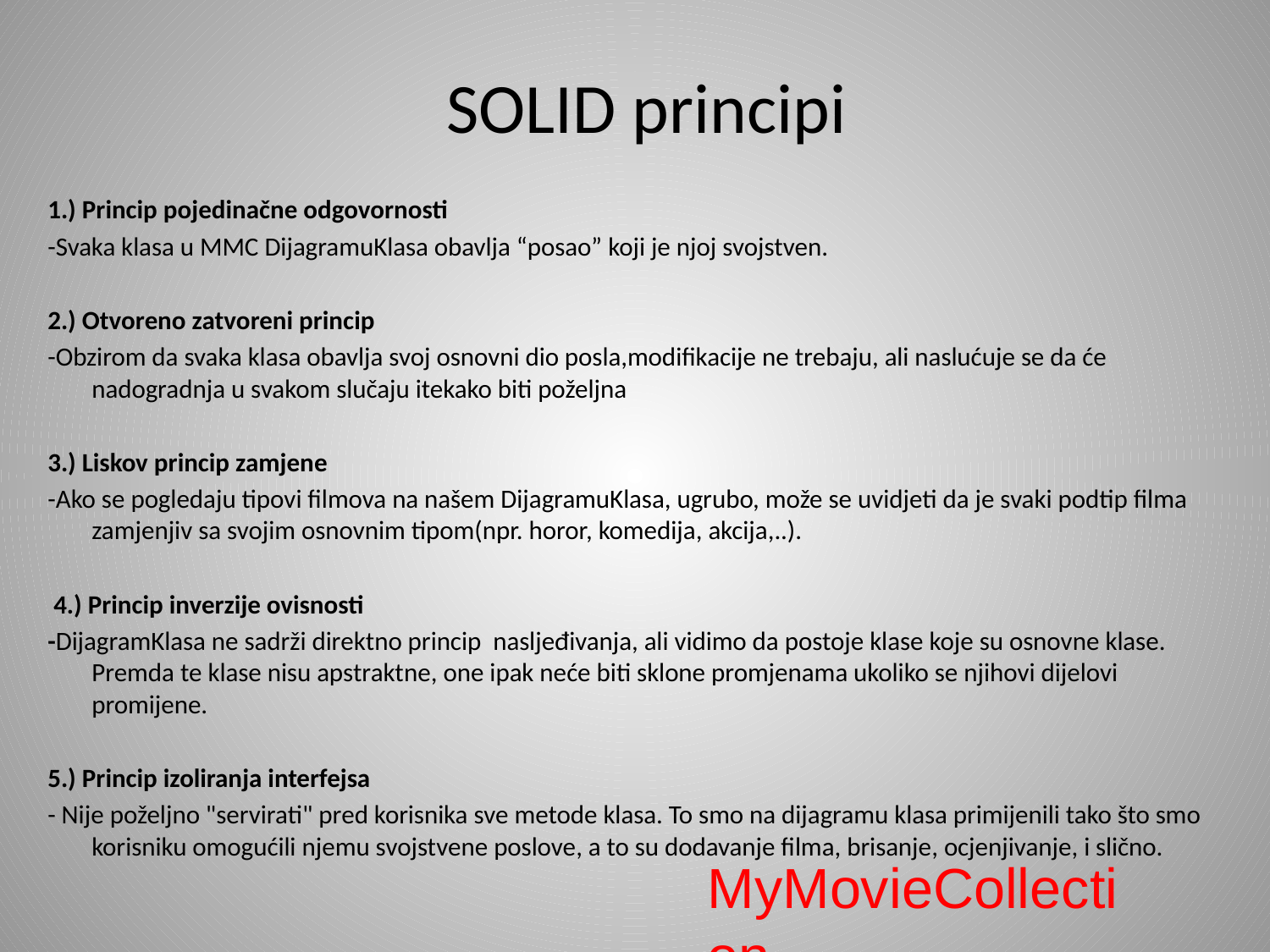

# SOLID principi
1.) Princip pojedinačne odgovornosti
-Svaka klasa u MMC DijagramuKlasa obavlja “posao” koji je njoj svojstven.

2.) Otvoreno zatvoreni princip
-Obzirom da svaka klasa obavlja svoj osnovni dio posla,modifikacije ne trebaju, ali naslućuje se da će nadogradnja u svakom slučaju itekako biti poželjna

3.) Liskov princip zamjene
-Ako se pogledaju tipovi filmova na našem DijagramuKlasa, ugrubo, može se uvidjeti da je svaki podtip filma zamjenjiv sa svojim osnovnim tipom(npr. horor, komedija, akcija,..).

 4.) Princip inverzije ovisnosti
-DijagramKlasa ne sadrži direktno princip  nasljeđivanja, ali vidimo da postoje klase koje su osnovne klase. Premda te klase nisu apstraktne, one ipak neće biti sklone promjenama ukoliko se njihovi dijelovi promijene.

5.) Princip izoliranja interfejsa
- Nije poželjno "servirati" pred korisnika sve metode klasa. To smo na dijagramu klasa primijenili tako što smo korisniku omogućili njemu svojstvene poslove, a to su dodavanje filma, brisanje, ocjenjivanje, i slično.

MyMovieCollection